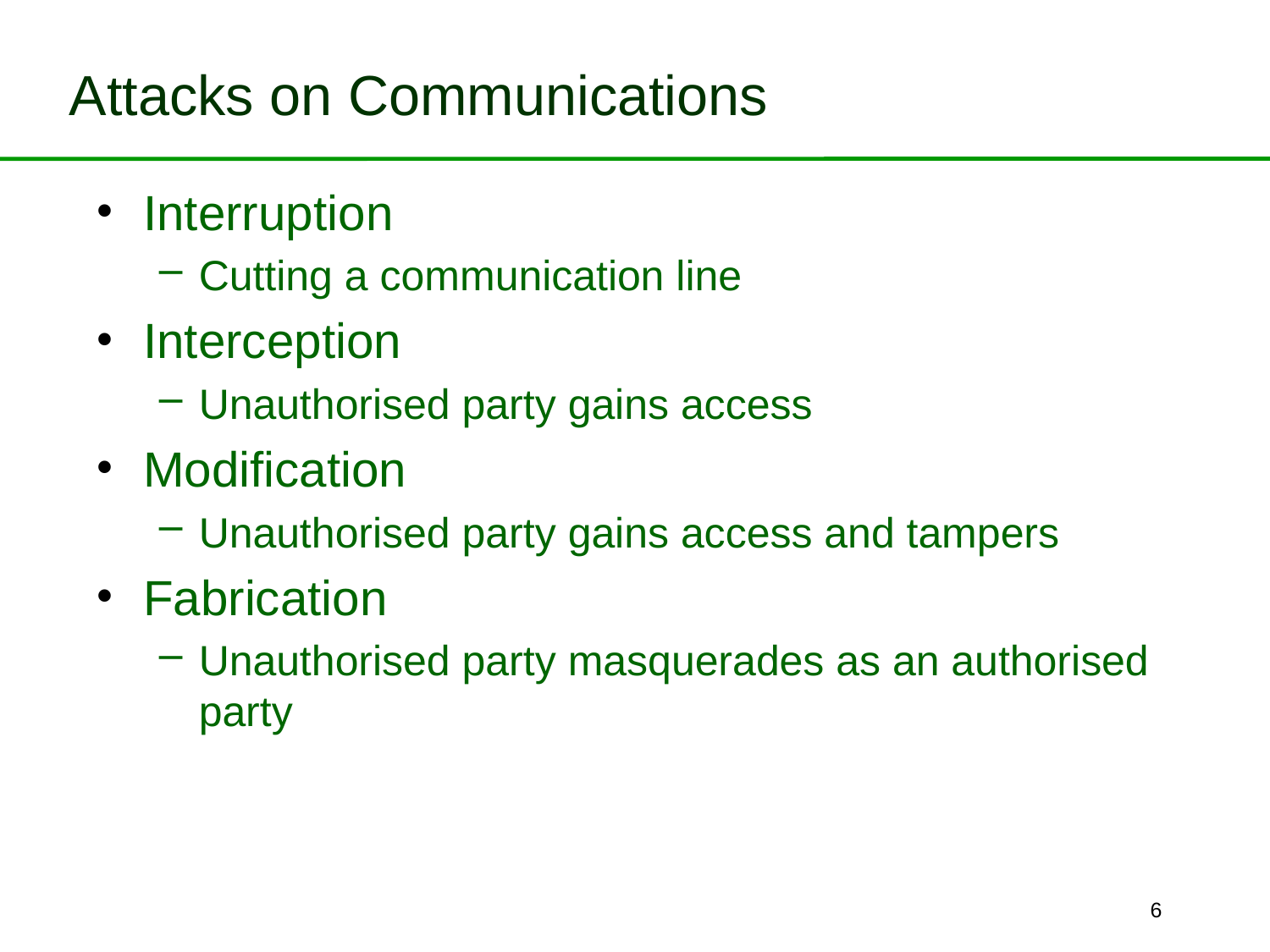

# Attacks on Communications
Interruption
Cutting a communication line
Interception
Unauthorised party gains access
Modification
Unauthorised party gains access and tampers
Fabrication
Unauthorised party masquerades as an authorised party
6